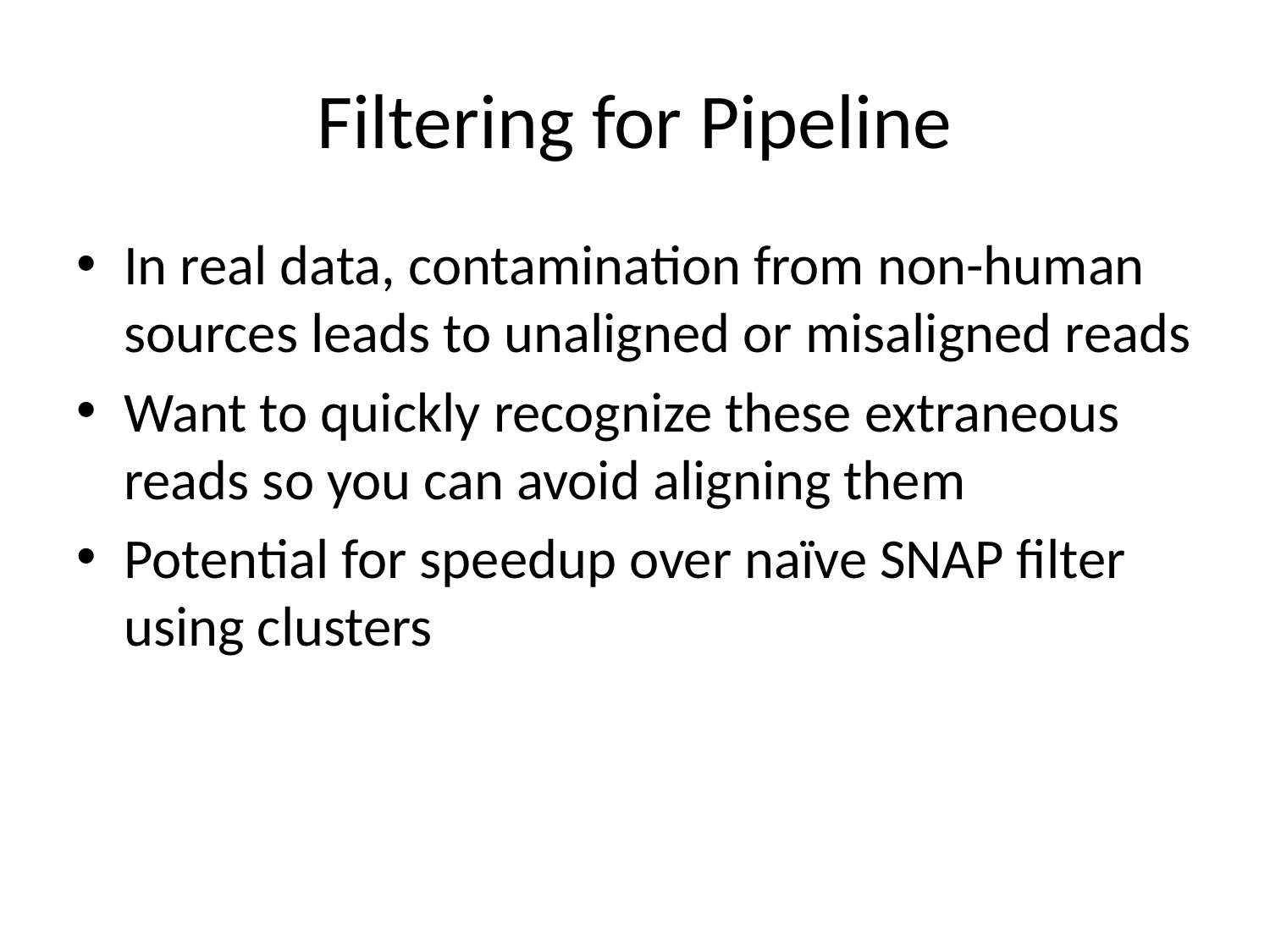

# Filtering for Pipeline
In real data, contamination from non-human sources leads to unaligned or misaligned reads
Want to quickly recognize these extraneous reads so you can avoid aligning them
Potential for speedup over naïve SNAP filter using clusters